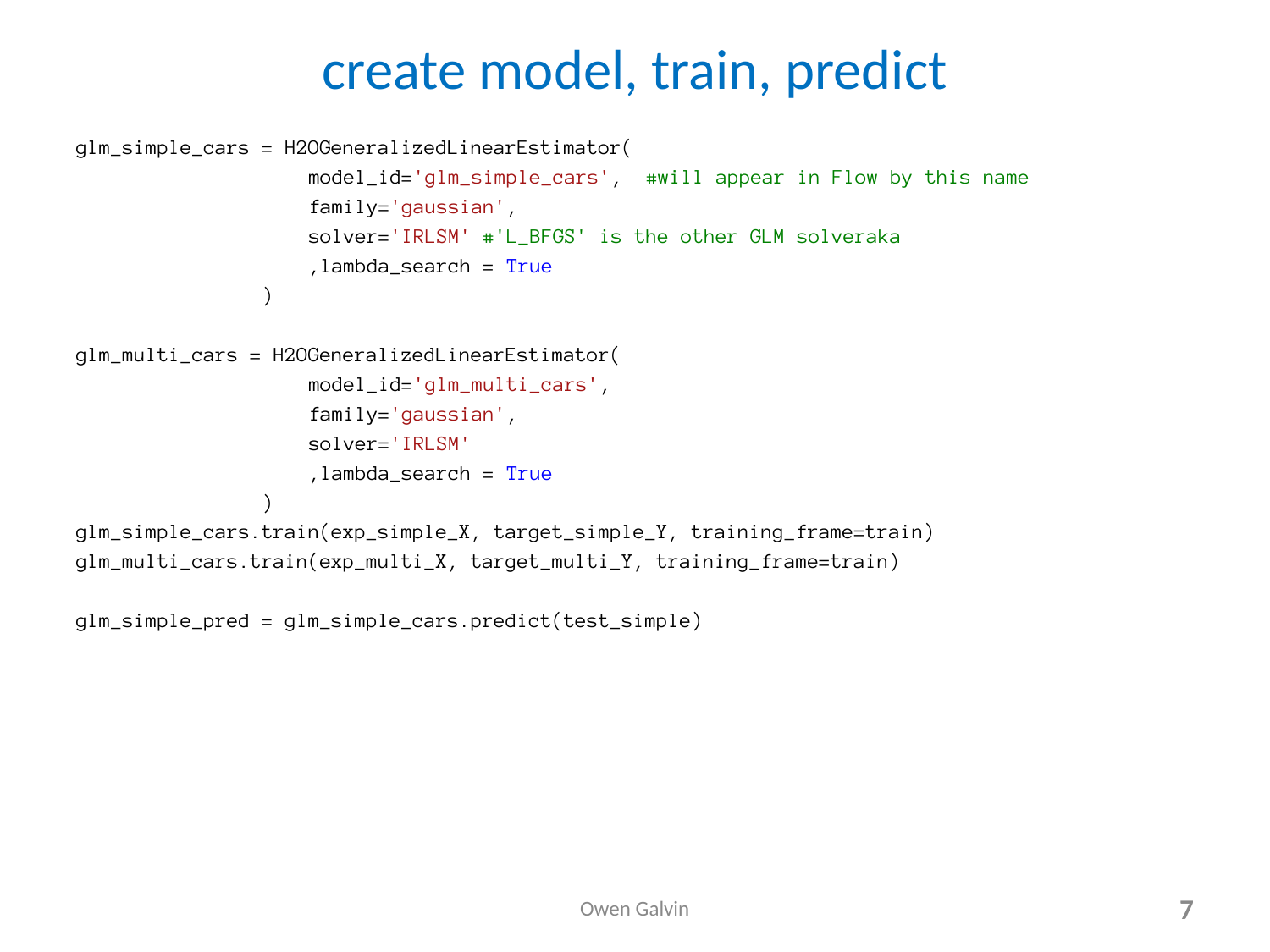

# create model, train, predict
glm_simple_cars = H2OGeneralizedLinearEstimator(
                    model_id='glm_simple_cars',  #will appear in Flow by this name
                    family='gaussian',
                    solver='IRLSM' #'L_BFGS' is the other GLM solveraka
                    ,lambda_search = True
                )

glm_multi_cars = H2OGeneralizedLinearEstimator(
                    model_id='glm_multi_cars',
                    family='gaussian',
                    solver='IRLSM'
                    ,lambda_search = True
                )
glm_simple_cars.train(exp_simple_X, target_simple_Y, training_frame=train)
glm_multi_cars.train(exp_multi_X, target_multi_Y, training_frame=train)

glm_simple_pred = glm_simple_cars.predict(test_simple)

Owen Galvin
7